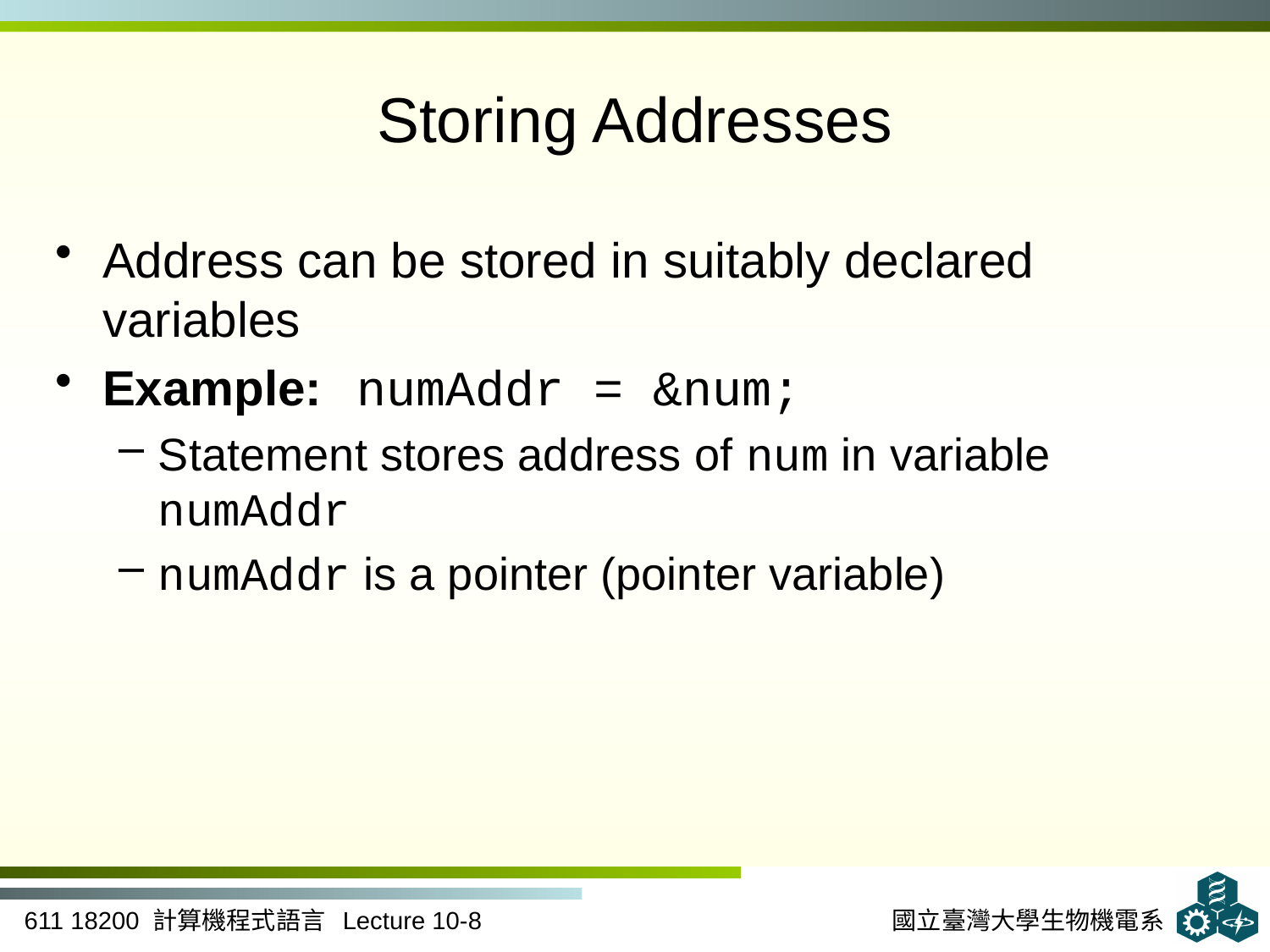

# Storing Addresses
Address can be stored in suitably declared variables
Example:	numAddr = &num;
Statement stores address of num in variable numAddr
numAddr is a pointer (pointer variable)